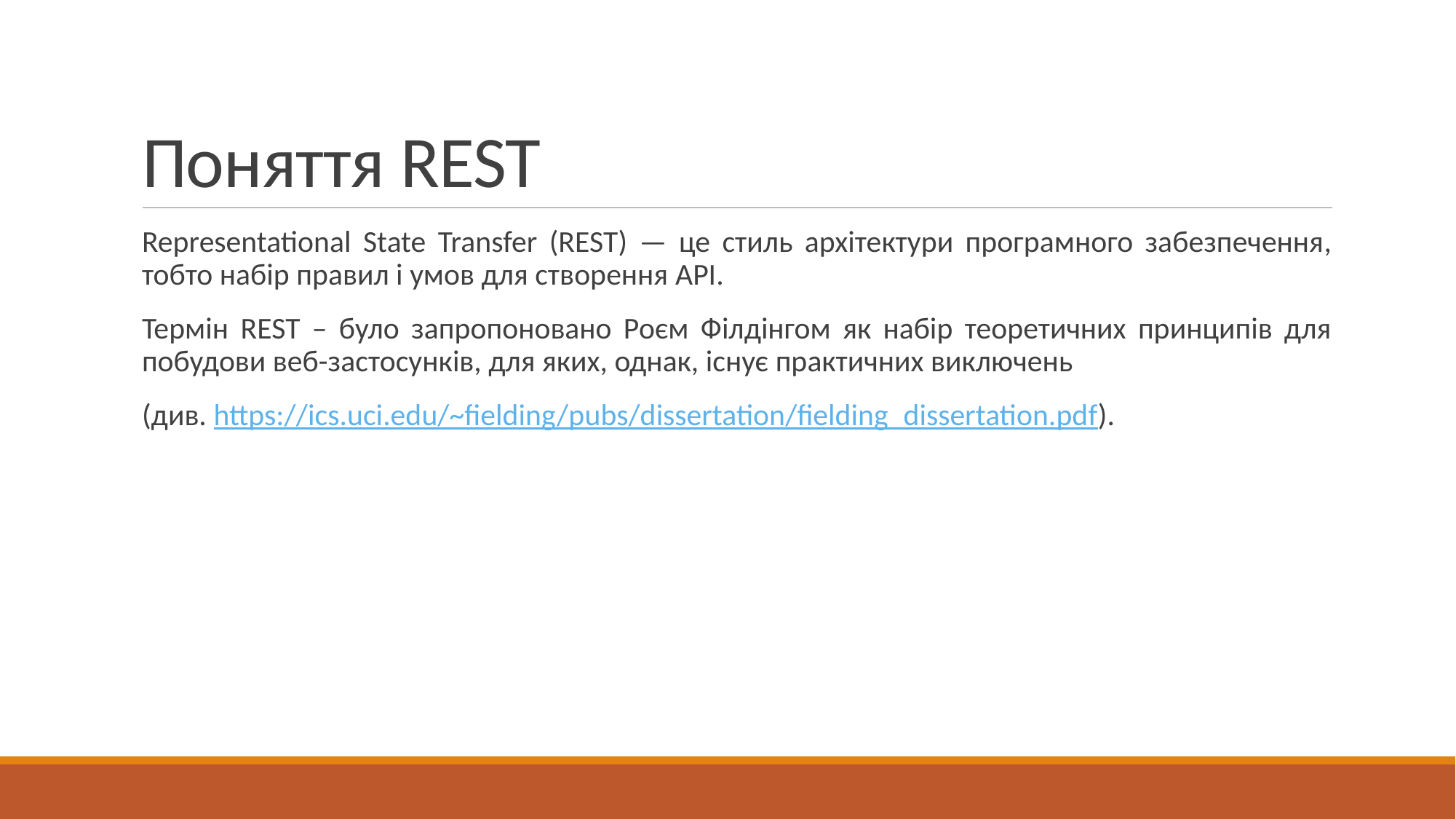

# Поняття REST
Representational State Transfer (REST) — це стиль архітектури програмного забезпечення, тобто набір правил і умов для створення API.
Термін REST – було запропоновано Роєм Філдінгом як набір теоретичних принципів для побудови веб-застосунків, для яких, однак, існує практичних виключень
(див. https://ics.uci.edu/~fielding/pubs/dissertation/fielding_dissertation.pdf).